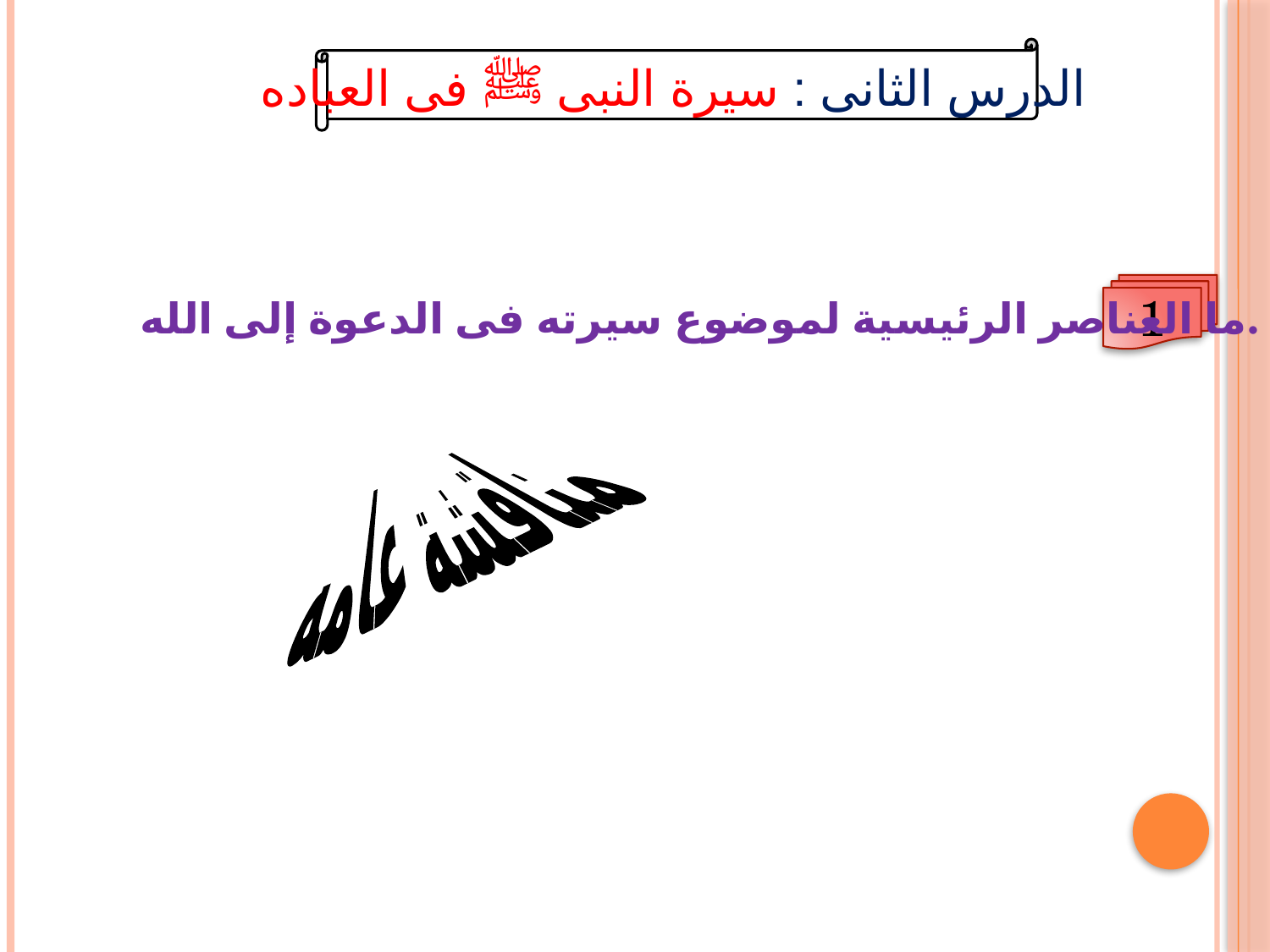

الدرس الثانى : سيرة النبى ﷺ فى العباده
1
ما العناصر الرئيسية لموضوع سيرته فى الدعوة إلى الله.
مناقشة عامه